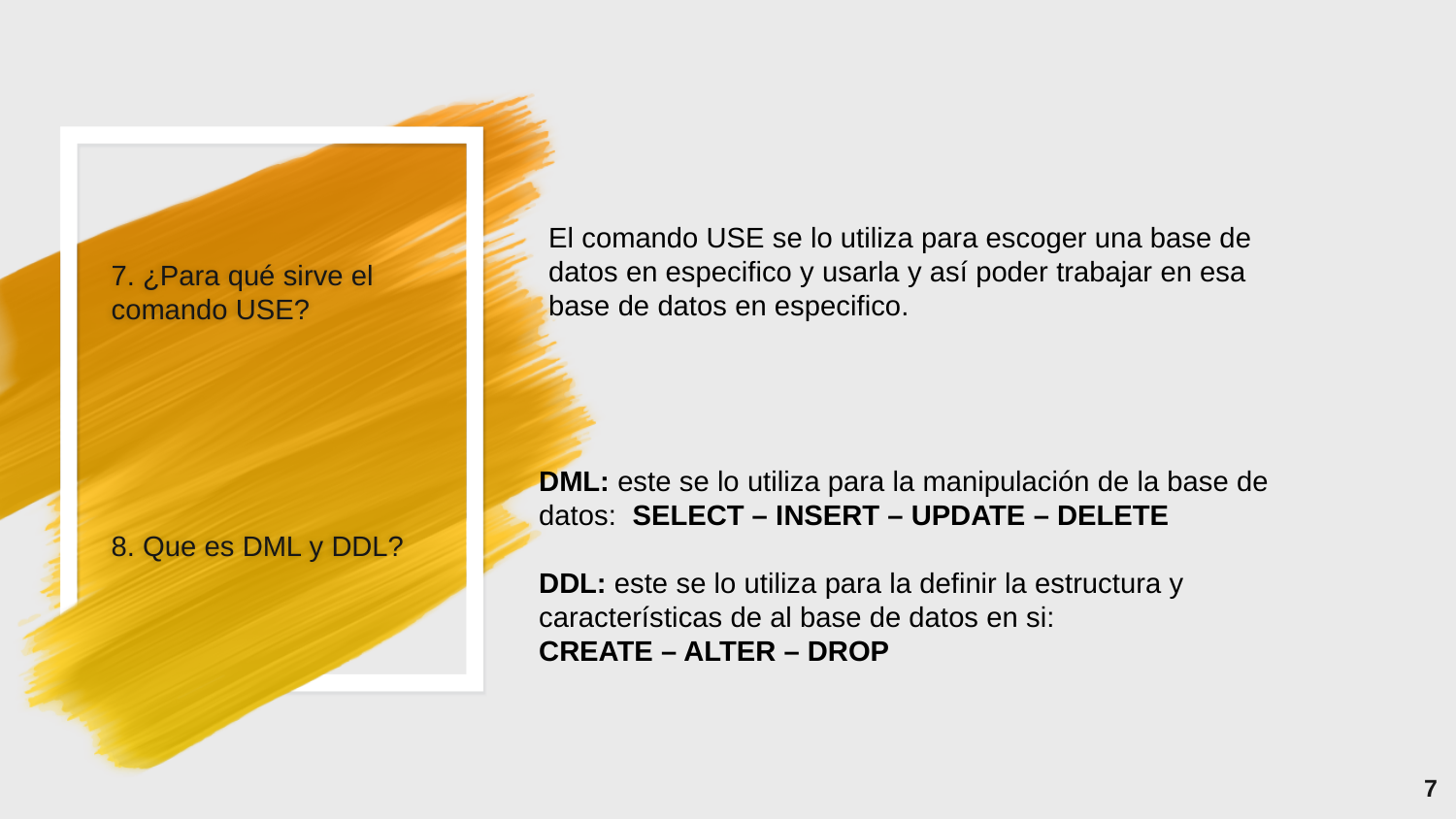

# 7. ¿Para qué sirve el comando USE? 8. Que es DML y DDL?
El comando USE se lo utiliza para escoger una base de datos en especifico y usarla y así poder trabajar en esa base de datos en especifico.
DML: este se lo utiliza para la manipulación de la base de datos:  SELECT – INSERT – UPDATE – DELETE

DDL: este se lo utiliza para la definir la estructura y características de al base de datos en si:
CREATE – ALTER – DROP

7